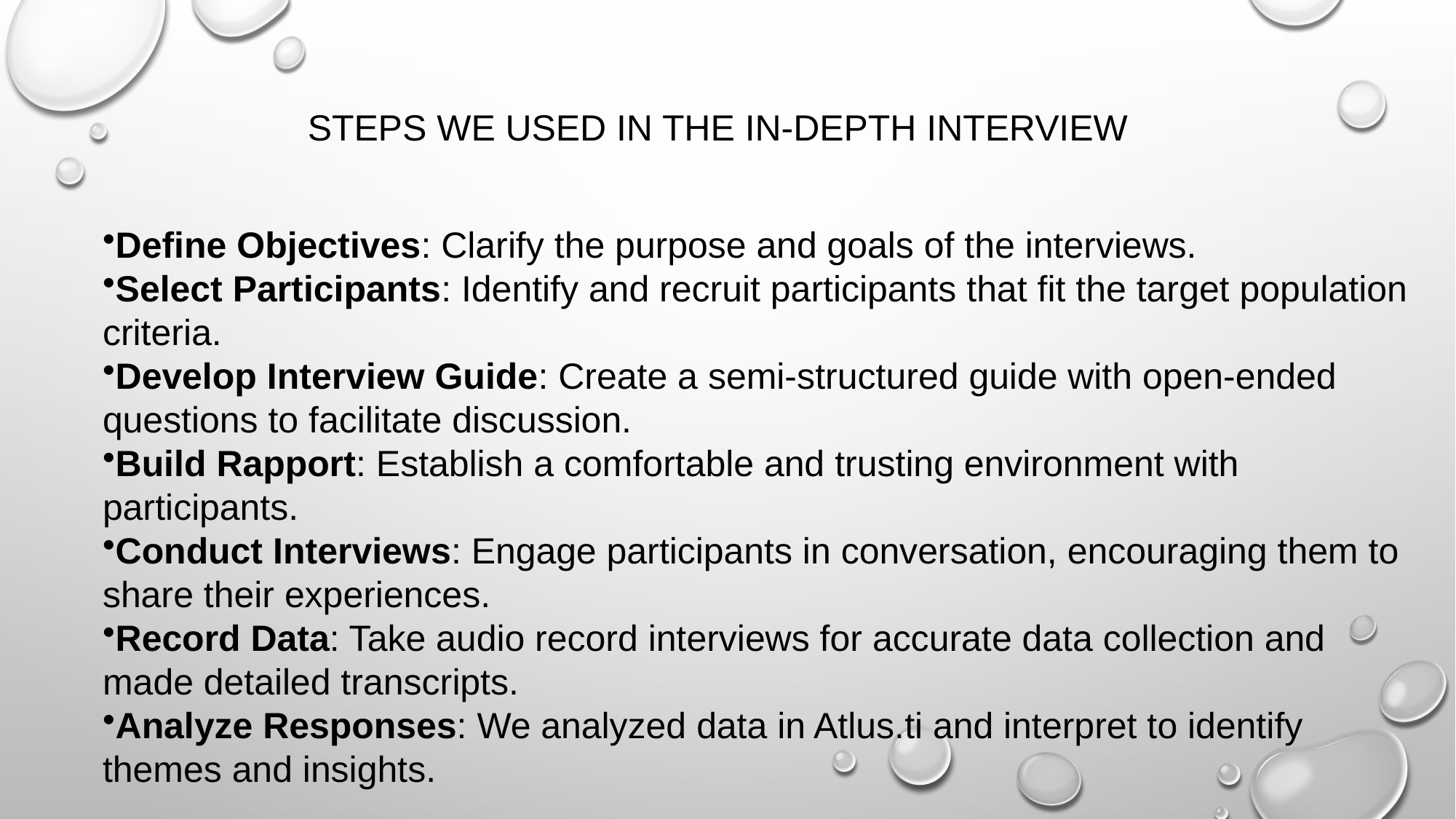

STEPS WE USED IN THE IN-DEPTH INTERVIEW
Define Objectives: Clarify the purpose and goals of the interviews.
Select Participants: Identify and recruit participants that fit the target population criteria.
Develop Interview Guide: Create a semi-structured guide with open-ended questions to facilitate discussion.
Build Rapport: Establish a comfortable and trusting environment with participants.
Conduct Interviews: Engage participants in conversation, encouraging them to share their experiences.
Record Data: Take audio record interviews for accurate data collection and made detailed transcripts.
Analyze Responses: We analyzed data in Atlus.ti and interpret to identify themes and insights.